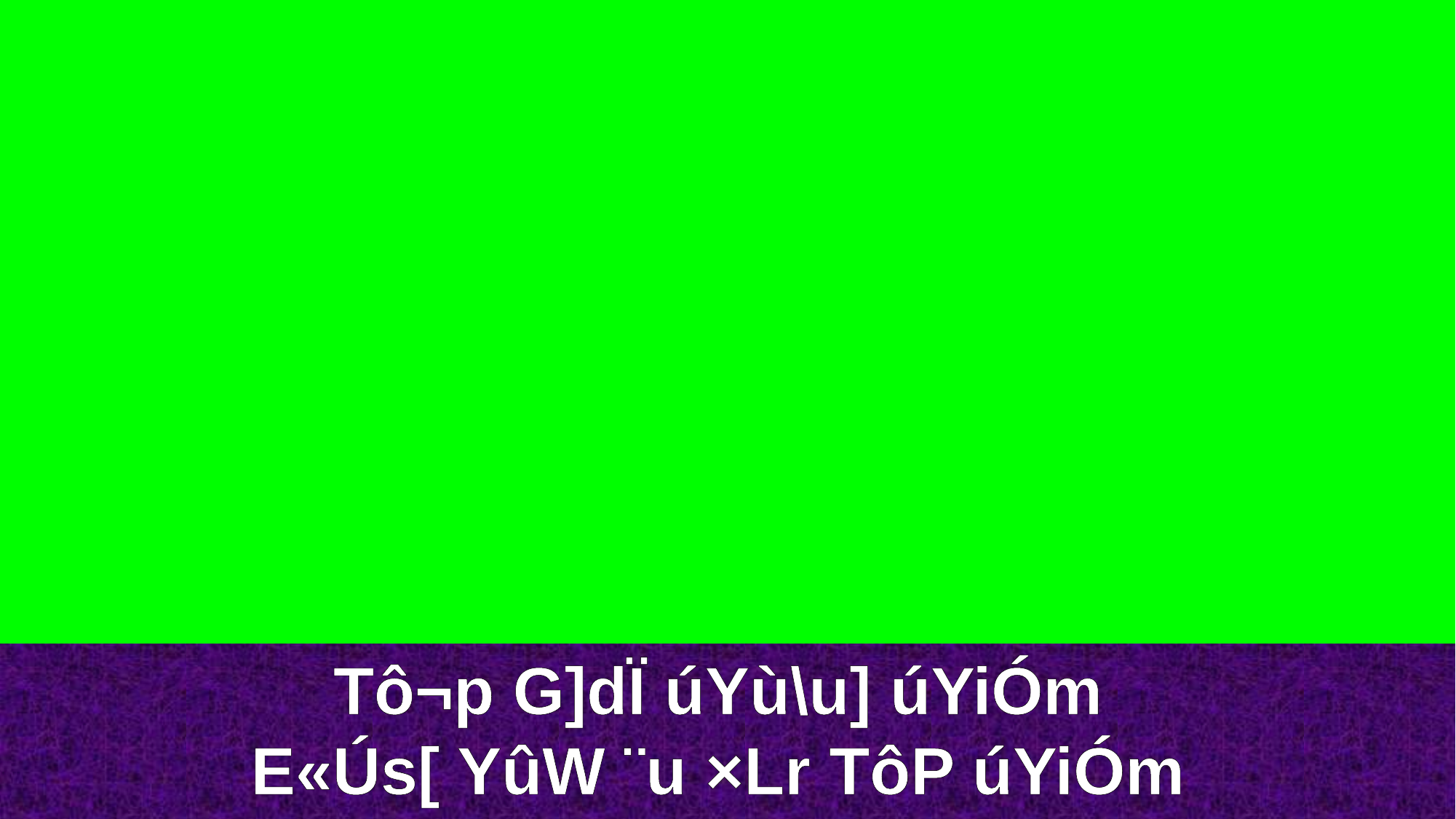

Tô¬p G]dÏ úYù\u] úYiÓm
E«Ús[ YûW ¨u ×Lr TôP úYiÓm